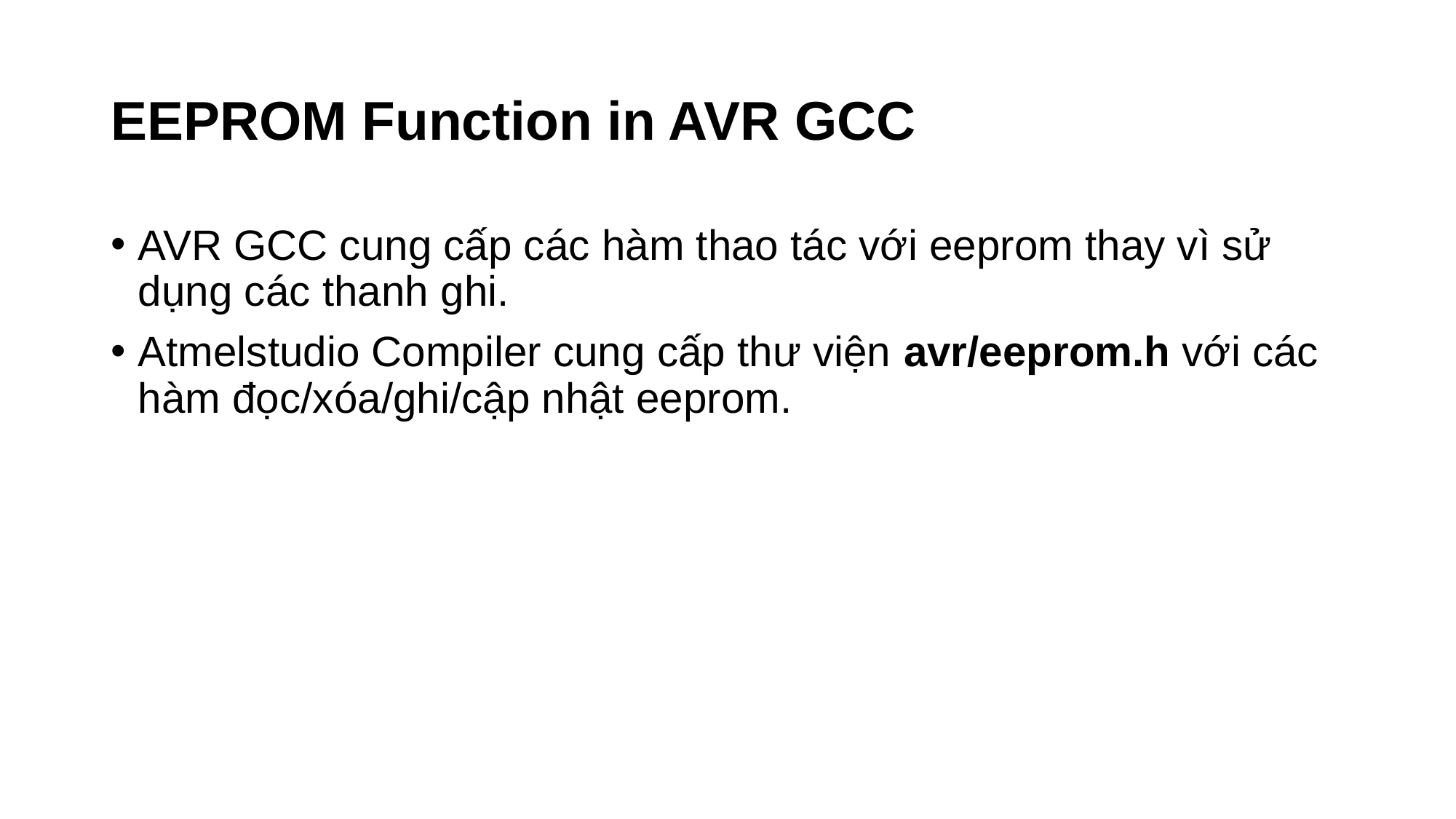

# EEPROM Function in AVR GCC
AVR GCC cung cấp các hàm thao tác với eeprom thay vì sử dụng các thanh ghi.
Atmelstudio Compiler cung cấp thư viện avr/eeprom.h với các hàm đọc/xóa/ghi/cập nhật eeprom.